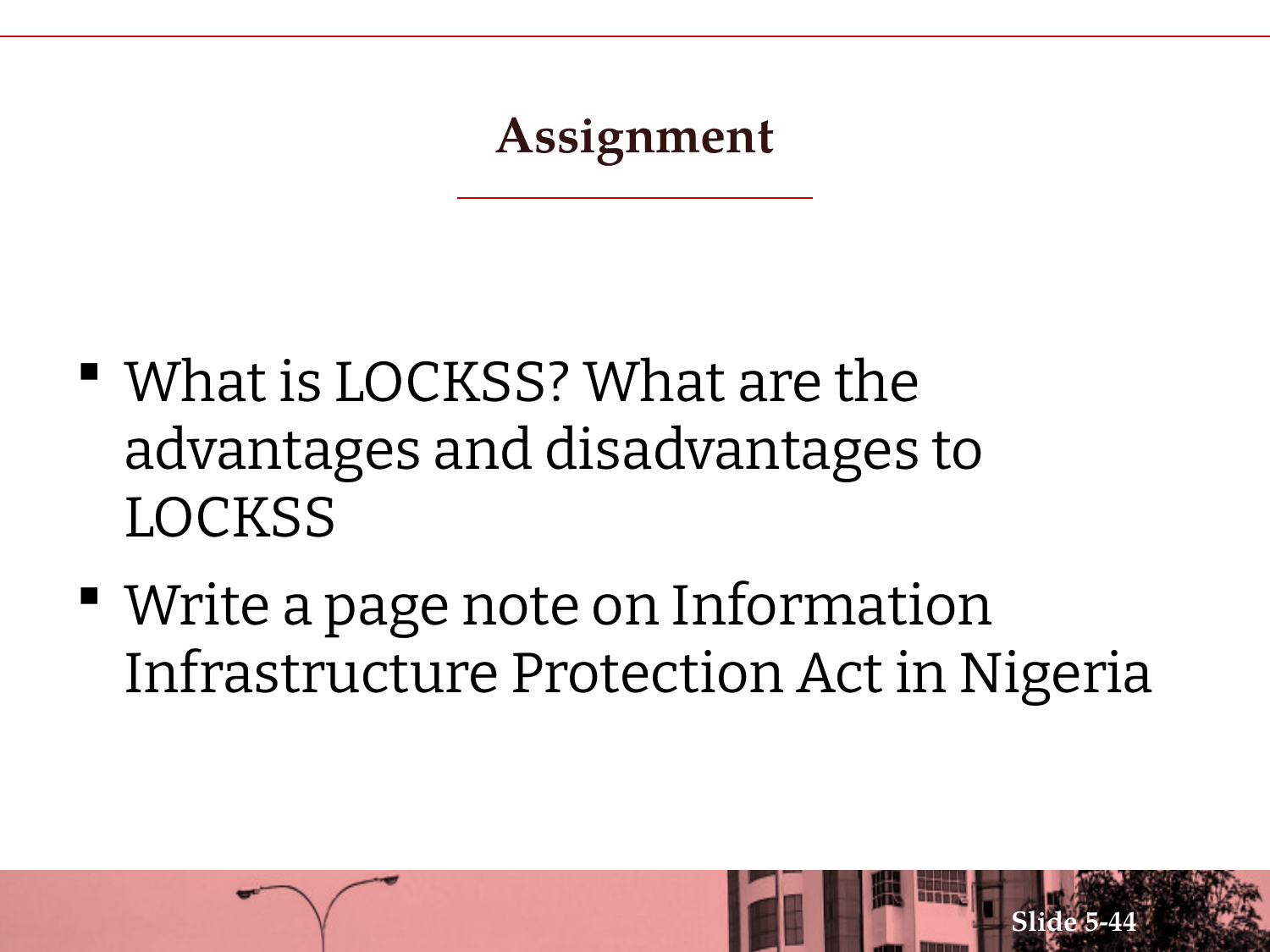

# Assignment
What is LOCKSS? What are the advantages and disadvantages to LOCKSS
Write a page note on Information Infrastructure Protection Act in Nigeria
Slide 5-44